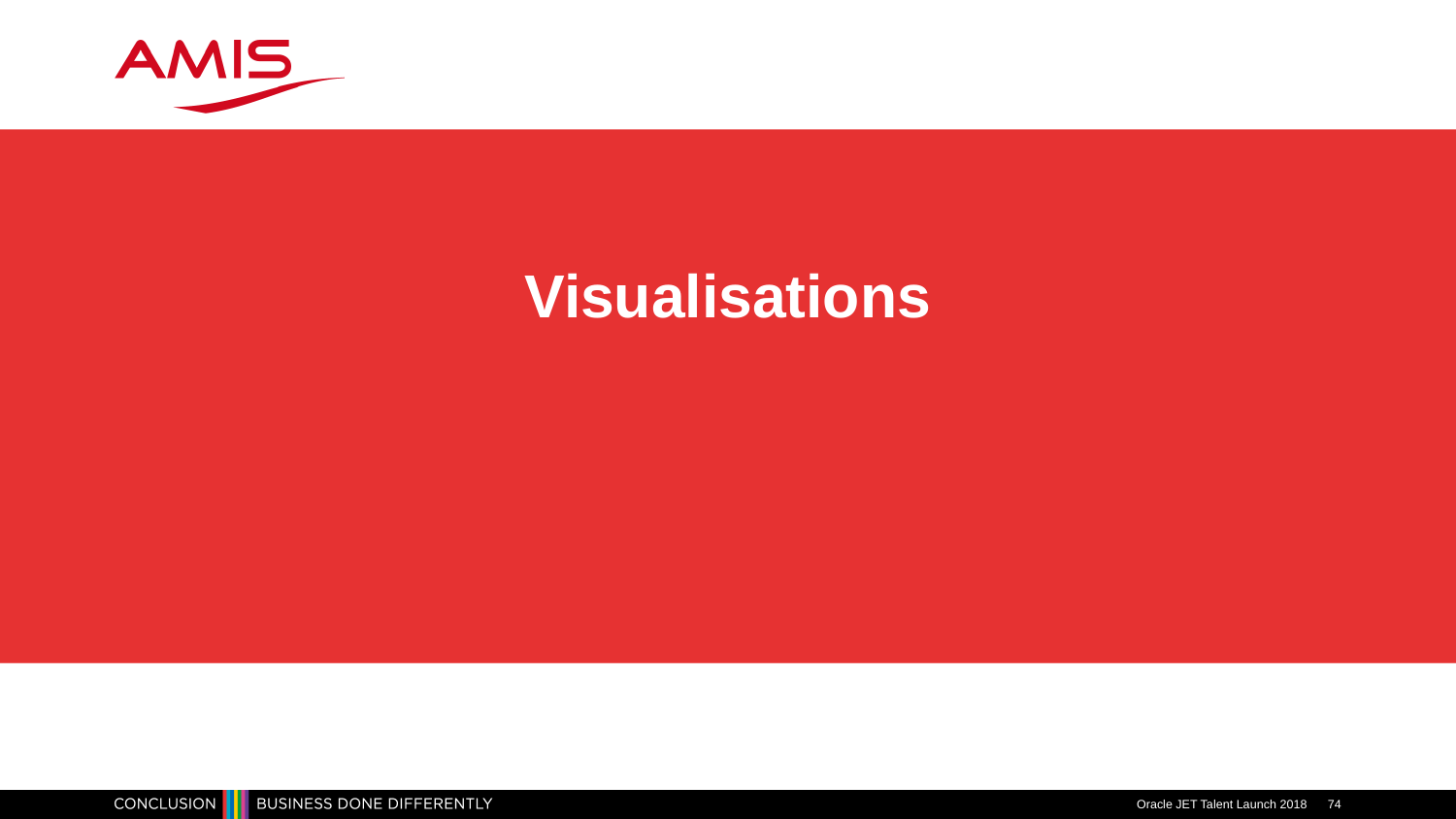

# Visualisations
Oracle JET Talent Launch 2018
74